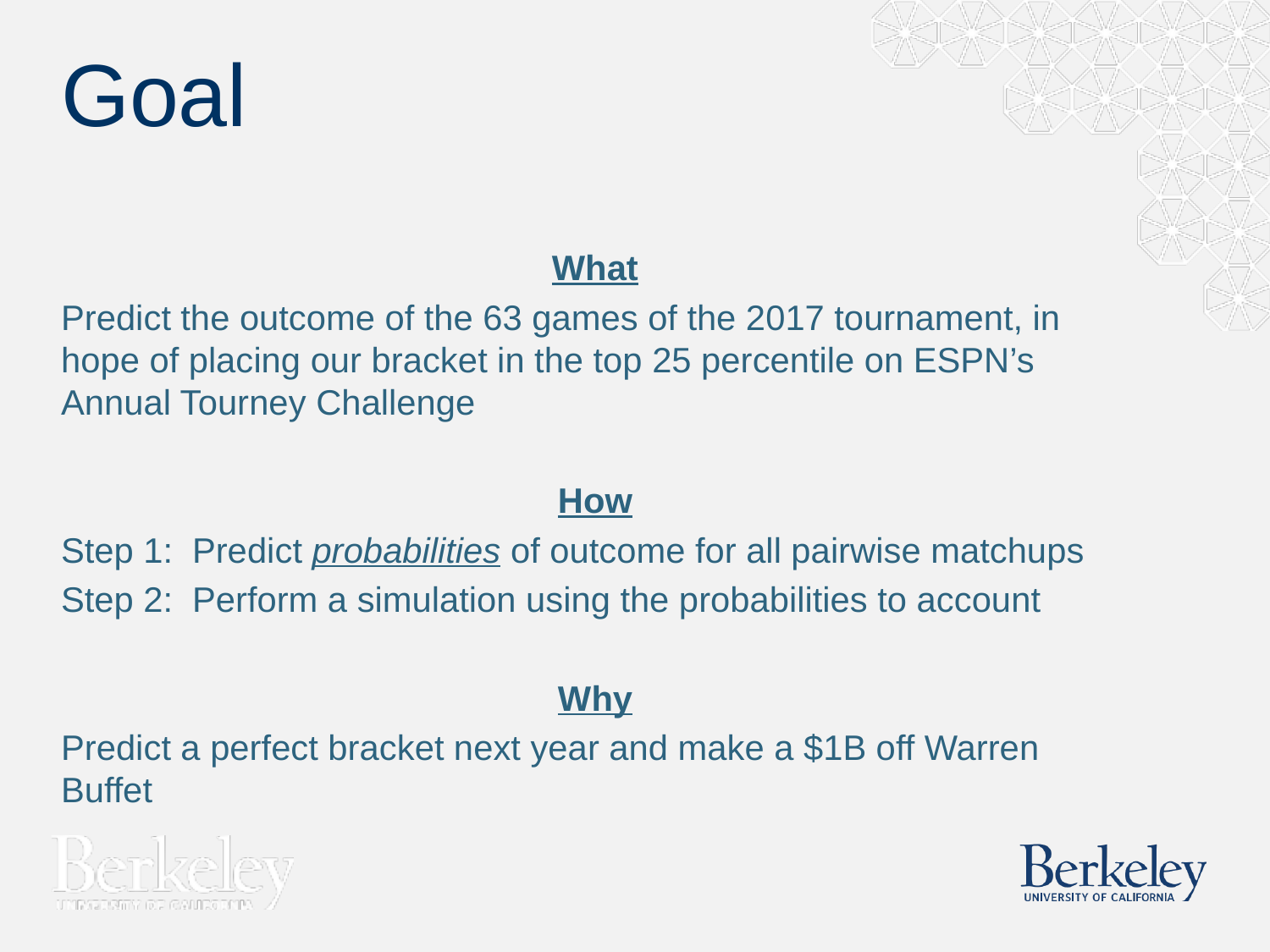

# Goal
What
Predict the outcome of the 63 games of the 2017 tournament, in hope of placing our bracket in the top 25 percentile on ESPN’s Annual Tourney Challenge

How
Step 1:  Predict probabilities of outcome for all pairwise matchups
Step 2:  Perform a simulation using the probabilities to account

Why
Predict a perfect bracket next year and make a $1B off Warren Buffet